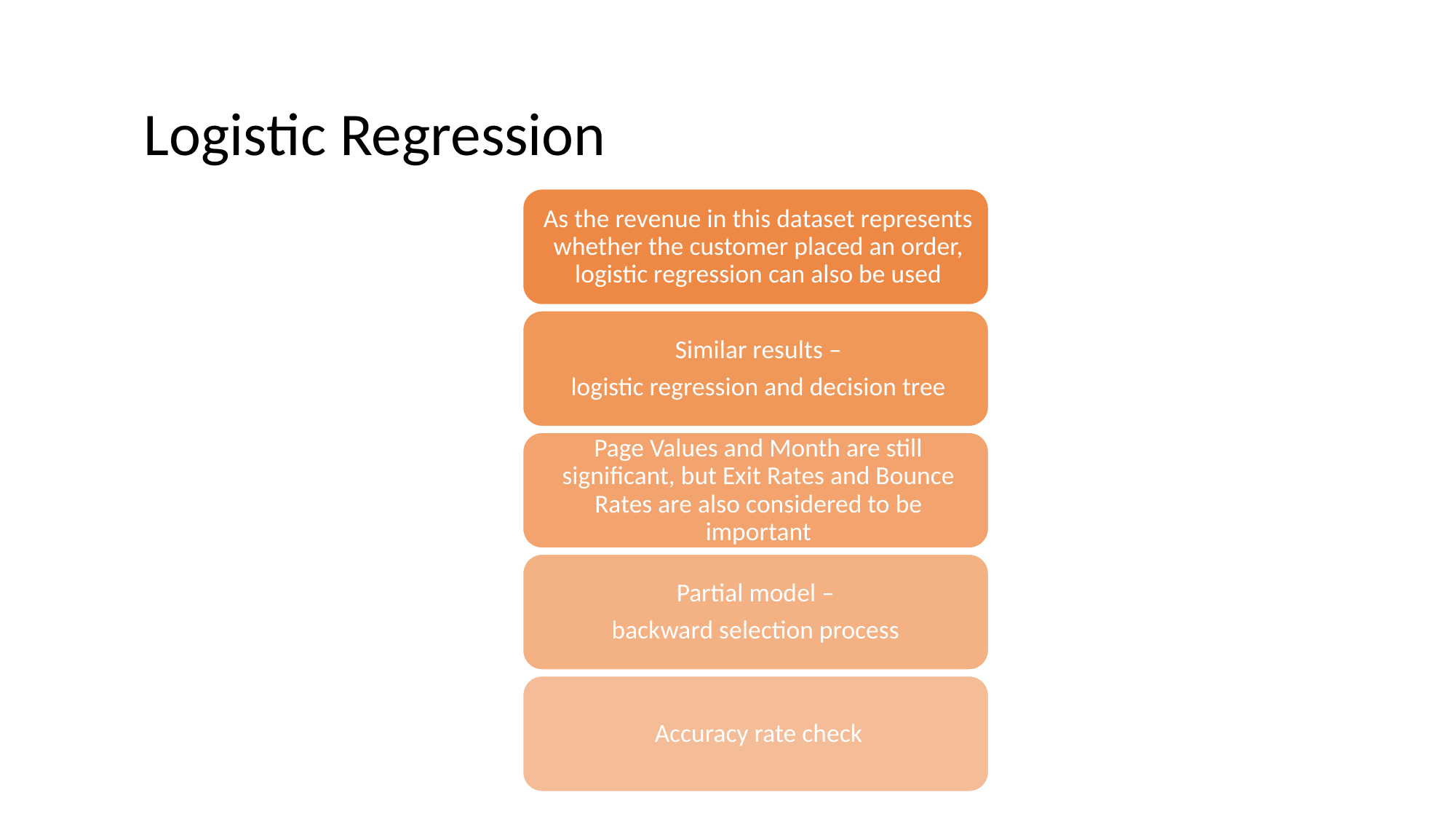

Logistic Regression
As the revenue in this dataset represents whether the customer placed an order, logistic regression can also be used
Similar results –
logistic regression and decision tree
Page Values and Month are still significant, but Exit Rates and Bounce Rates are also considered to be important
Partial model –
backward selection process
Accuracy rate check